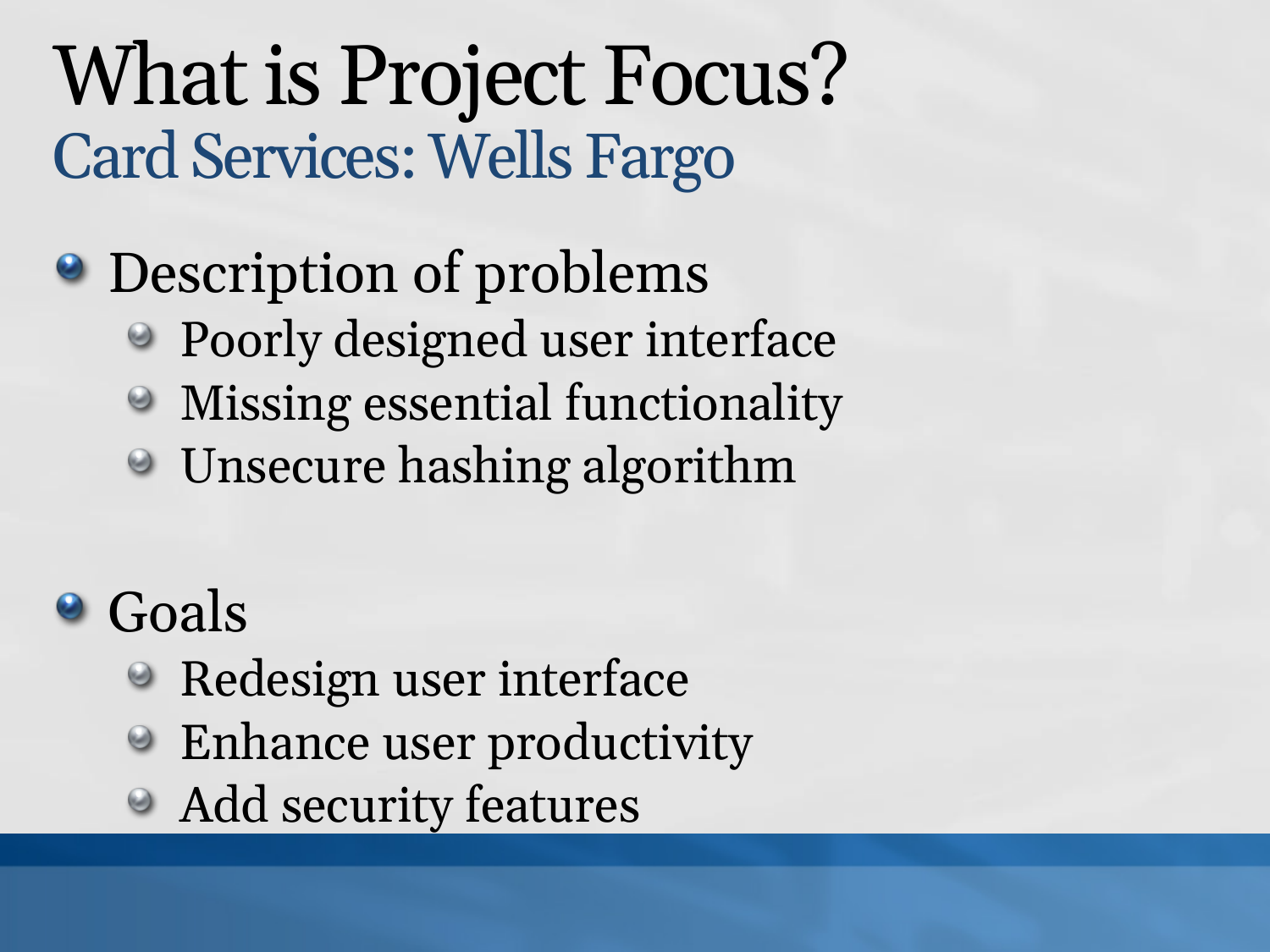

# What is Project Focus? Card Services: Wells Fargo
Description of problems
Poorly designed user interface
Missing essential functionality
Unsecure hashing algorithm

Goals
Redesign user interface
Enhance user productivity
Add security features